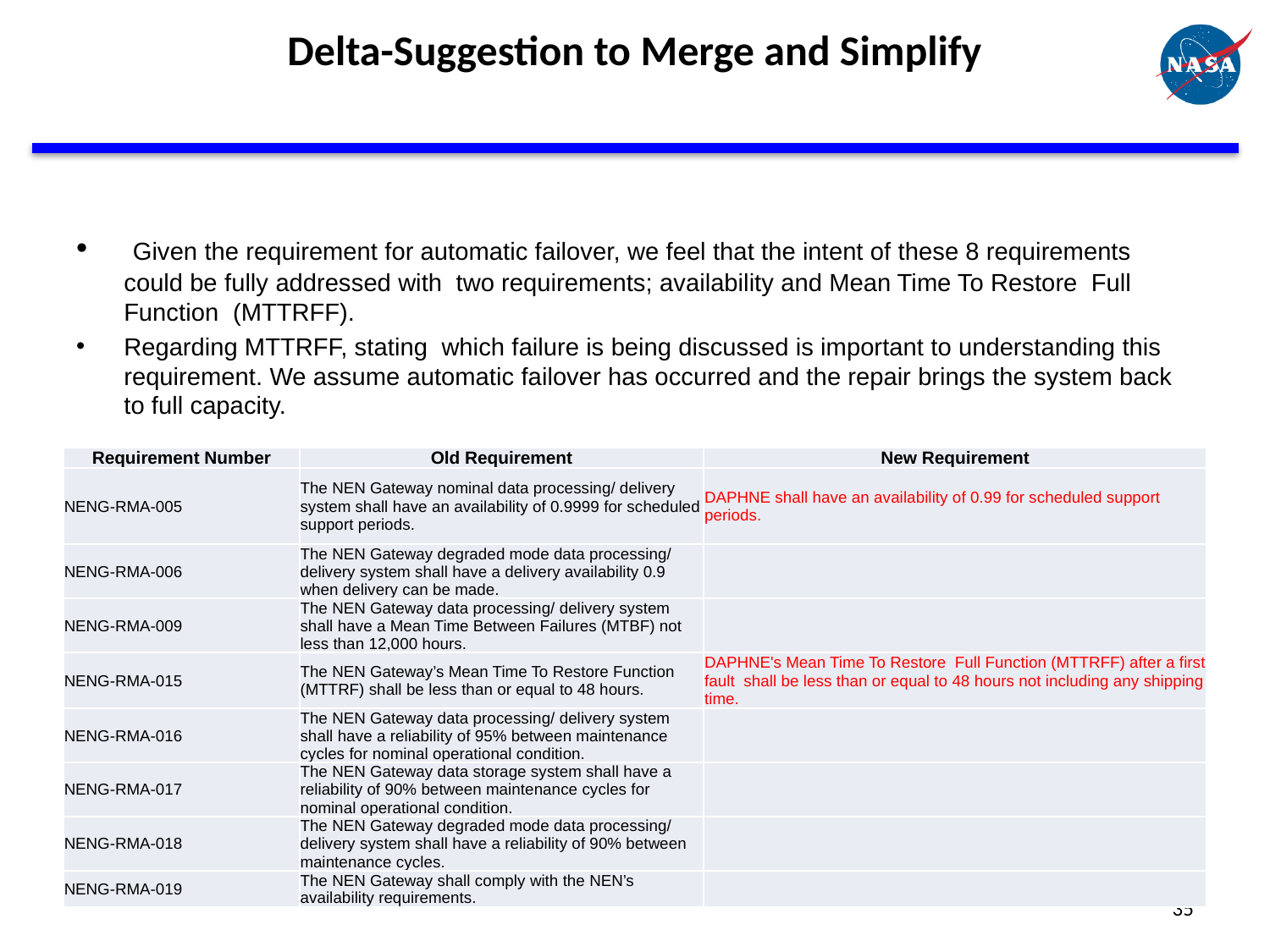

# Delta-Suggestion to Merge and Simplify
 Given the requirement for automatic failover, we feel that the intent of these 8 requirements could be fully addressed with  two requirements; availability and Mean Time To Restore  Full Function  (MTTRFF).
Regarding MTTRFF, stating  which failure is being discussed is important to understanding this requirement. We assume automatic failover has occurred and the repair brings the system back to full capacity.
| Requirement Number | Old Requirement | New Requirement |
| --- | --- | --- |
| NENG-RMA-005 | The NEN Gateway nominal data processing/ delivery system shall have an availability of 0.9999 for scheduled support periods. | DAPHNE shall have an availability of 0.99 for scheduled support periods. |
| NENG-RMA-006 | The NEN Gateway degraded mode data processing/ delivery system shall have a delivery availability 0.9 when delivery can be made. |  |
| NENG-RMA-009 | The NEN Gateway data processing/ delivery system shall have a Mean Time Between Failures (MTBF) not less than 12,000 hours. |  |
| NENG-RMA-015 | The NEN Gateway’s Mean Time To Restore Function (MTTRF) shall be less than or equal to 48 hours. | DAPHNE's Mean Time To Restore Full Function (MTTRFF) after a first fault shall be less than or equal to 48 hours not including any shipping time. |
| NENG-RMA-016 | The NEN Gateway data processing/ delivery system shall have a reliability of 95% between maintenance cycles for nominal operational condition. |  |
| NENG-RMA-017 | The NEN Gateway data storage system shall have a reliability of 90% between maintenance cycles for nominal operational condition. |  |
| NENG-RMA-018 | The NEN Gateway degraded mode data processing/ delivery system shall have a reliability of 90% between maintenance cycles. |  |
| NENG-RMA-019 | The NEN Gateway shall comply with the NEN’s availability requirements. |  |
35